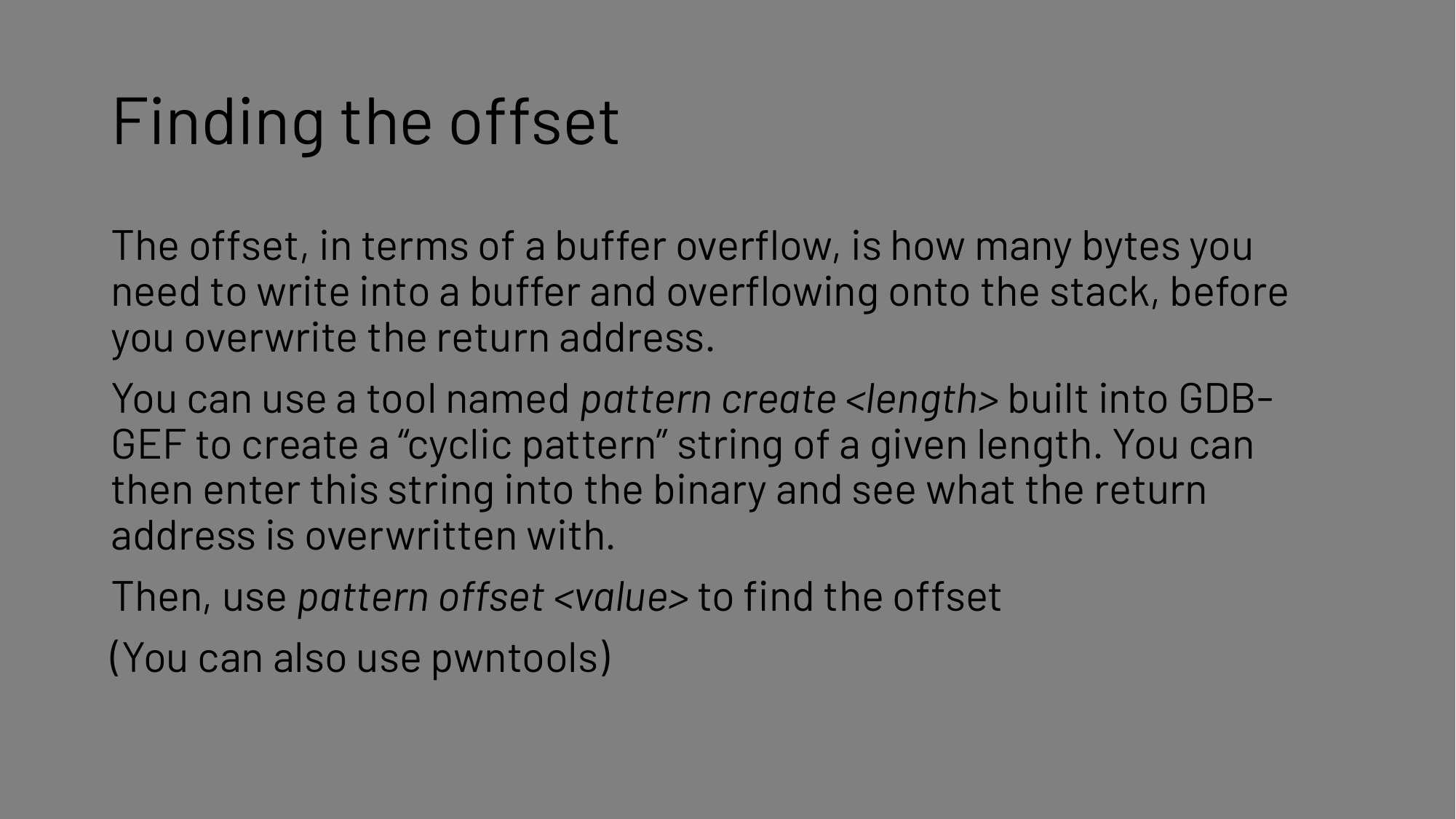

# Finding the offset
The offset, in terms of a buffer overflow, is how many bytes you need to write into a buffer and overflowing onto the stack, before you overwrite the return address.
You can use a tool named pattern create <length> built into GDB-GEF to create a “cyclic pattern” string of a given length. You can then enter this string into the binary and see what the return address is overwritten with.
Then, use pattern offset <value> to find the offset
(You can also use pwntools)